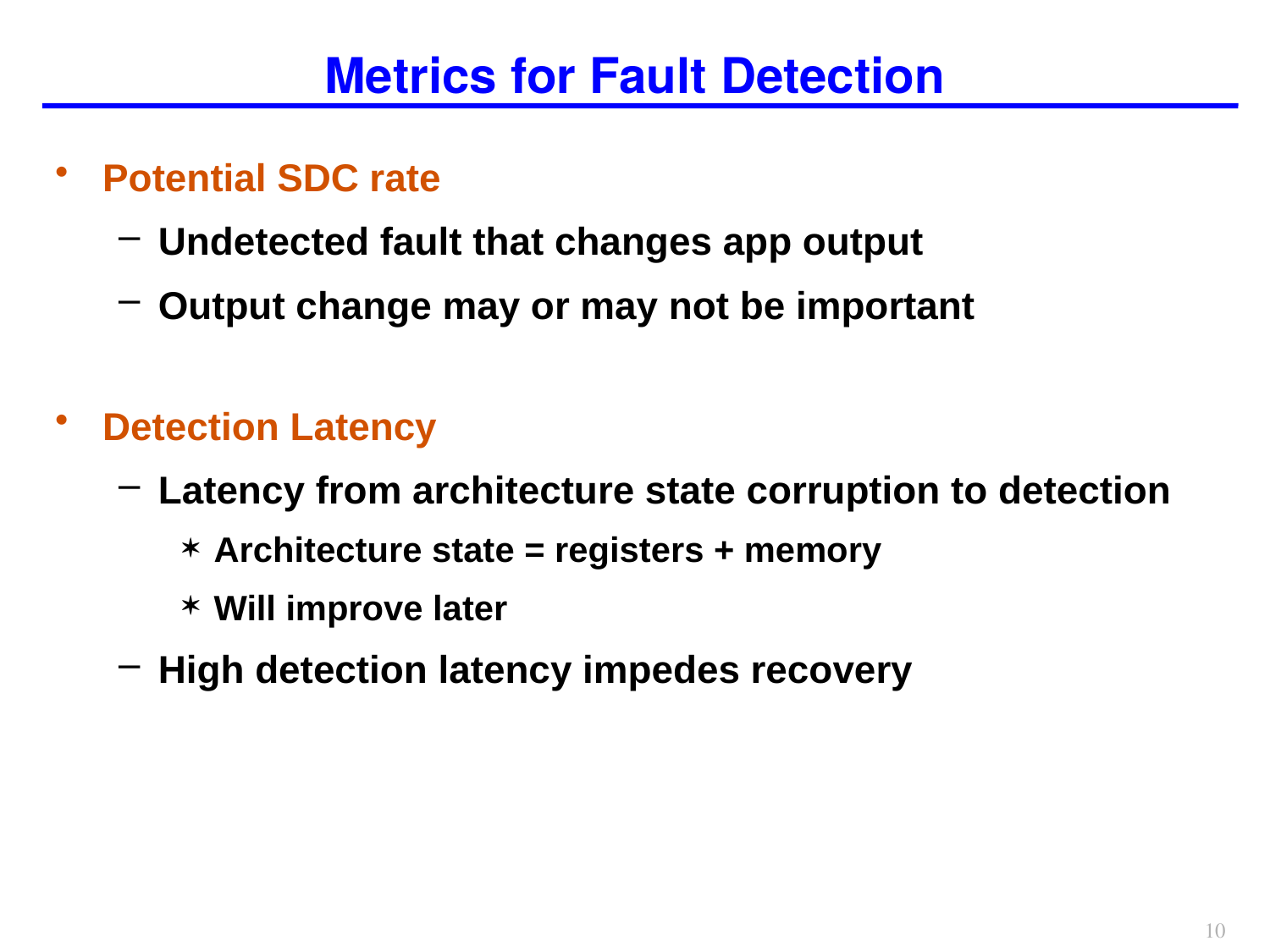

# Metrics for Fault Detection
Potential SDC rate
Undetected fault that changes app output
Output change may or may not be important

Detection Latency
Latency from architecture state corruption to detection
Architecture state = registers + memory
Will improve later
High detection latency impedes recovery
10